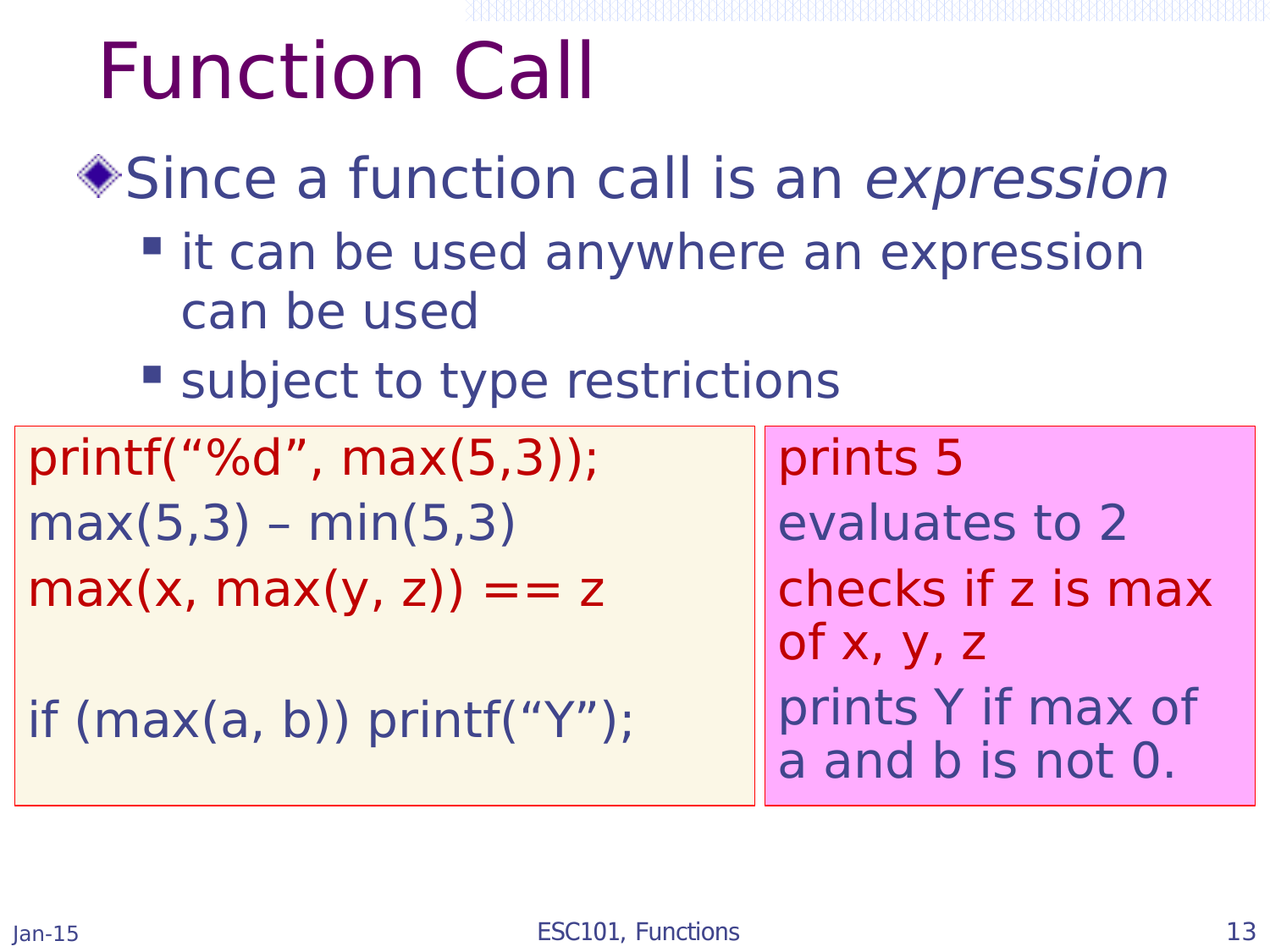

# Function Call
Since a function call is an expression
it can be used anywhere an expression can be used
subject to type restrictions
printf(“%d”, max(5,3));
max(5,3) – min(5,3)
max(x, max(y, z)) == z

if (max(a, b)) printf(“Y”);
prints 5
evaluates to 2
checks if z is max of x, y, z
prints Y if max of a and b is not 0.
Jan-15
ESC101, Functions
13